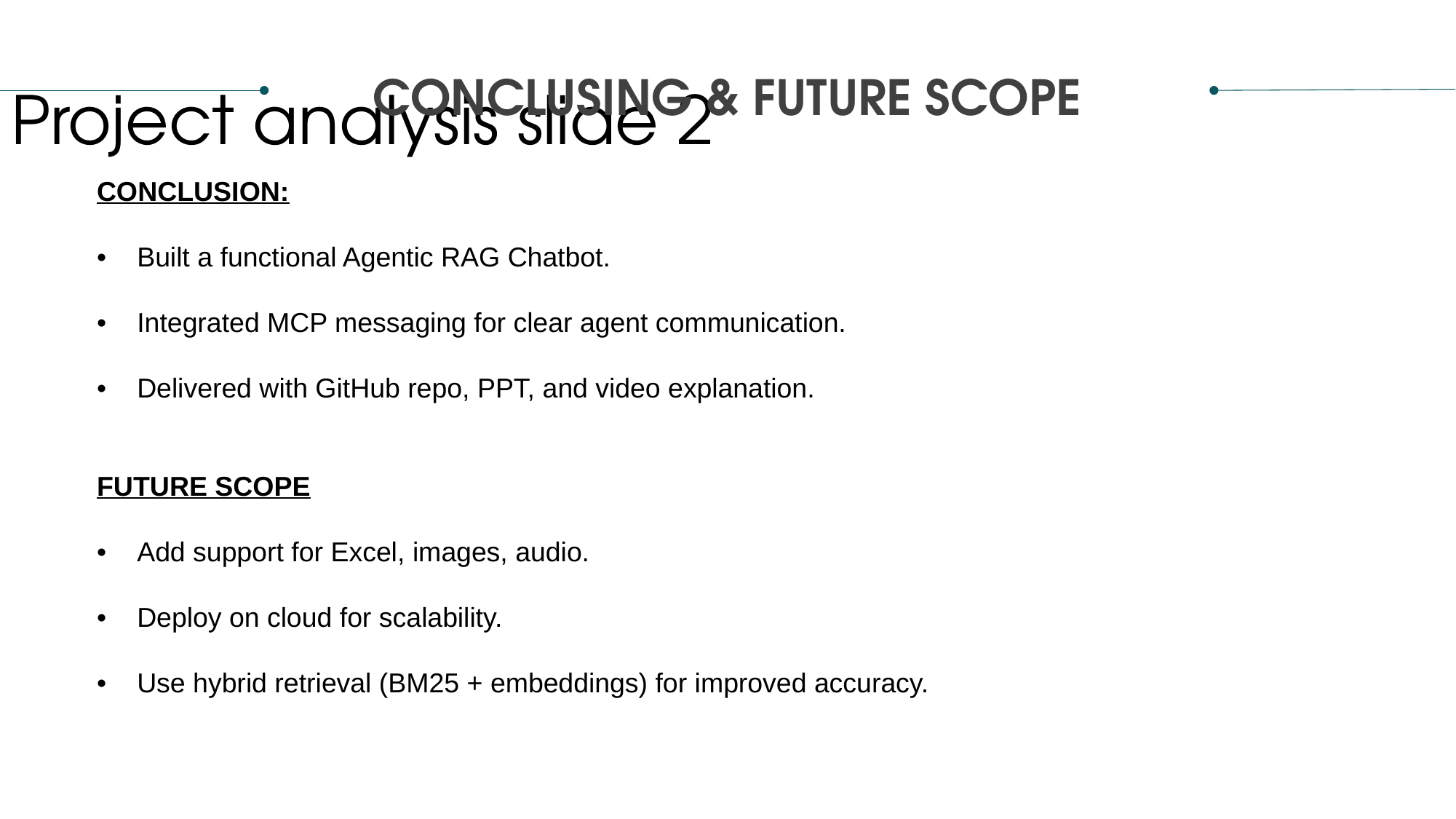

CONCLUSING & FUTURE SCOPE
Project analysis slide 2
CONCLUSION:

•    Built a functional Agentic RAG Chatbot.

•    Integrated MCP messaging for clear agent communication.

•    Delivered with GitHub repo, PPT, and video explanation.

FUTURE SCOPE

•    Add support for Excel, images, audio.

•    Deploy on cloud for scalability.

•    Use hybrid retrieval (BM25 + embeddings) for improved accuracy.